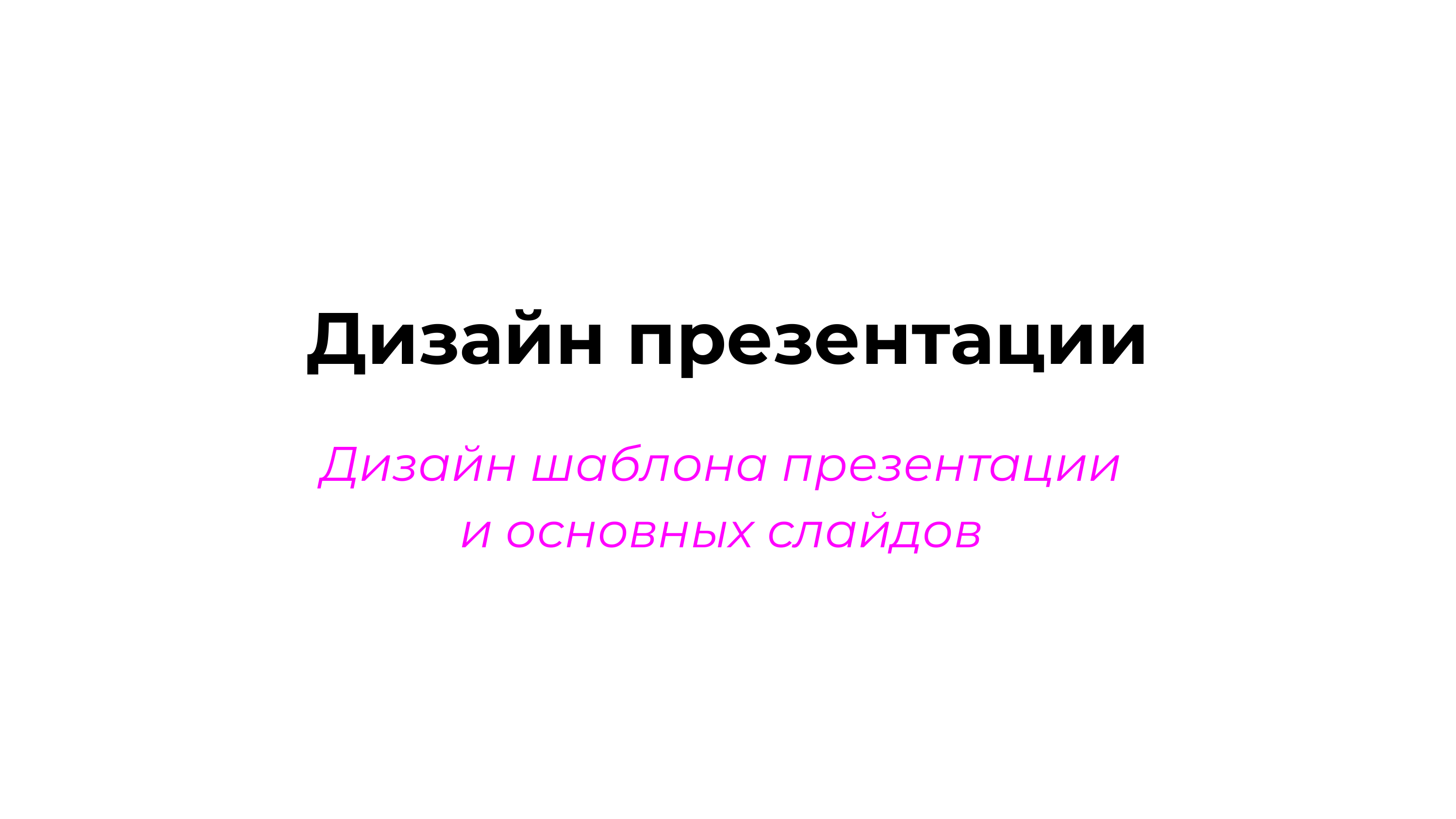

# Дизайн презентации
Дизайн шаблона презентации
и основных слайдов